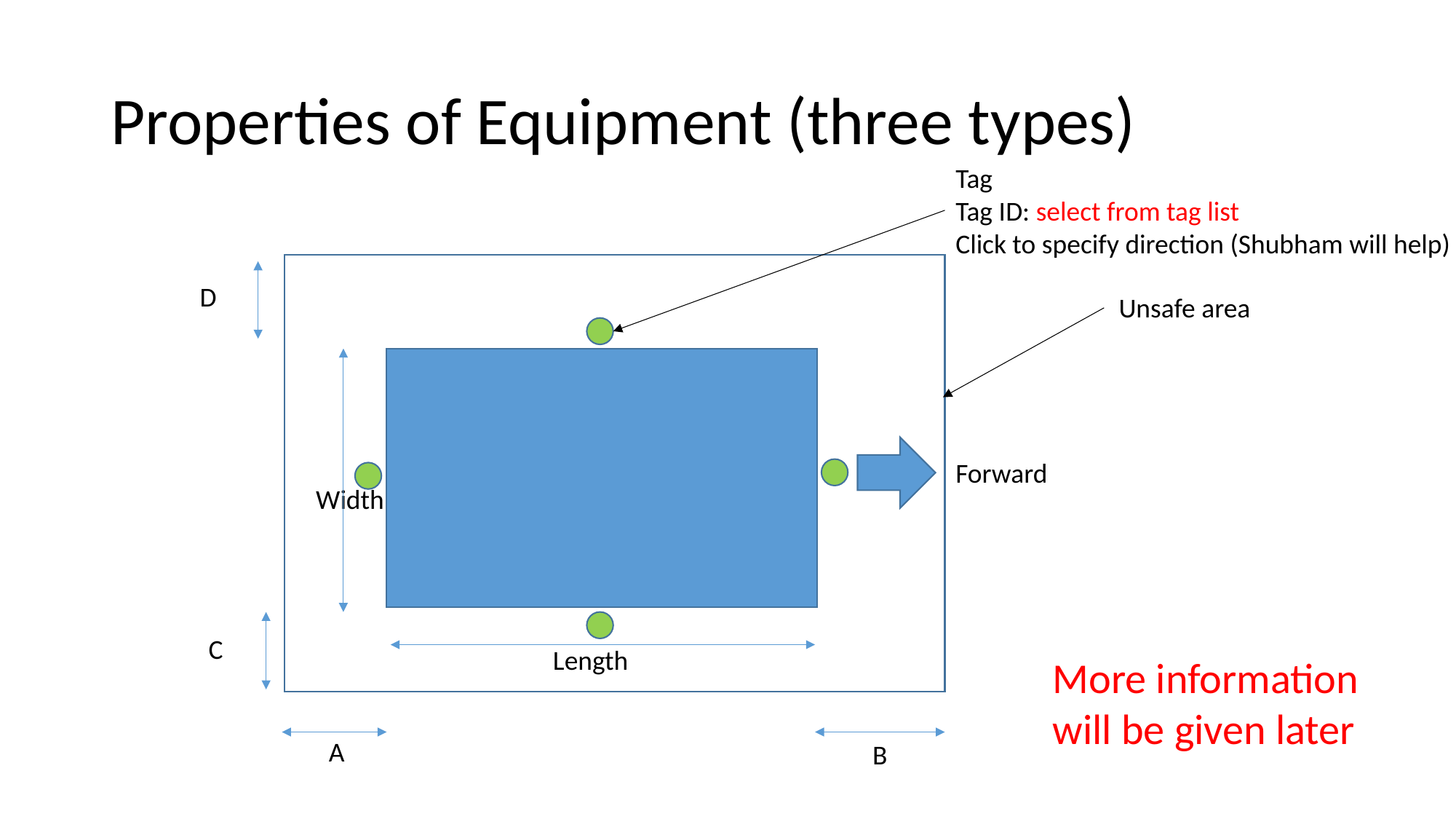

# Properties of Equipment (three types)
Tag
Tag ID: select from tag list
Click to specify direction (Shubham will help)

D
Unsafe area

Forward

Width

C
Length
More information will be given later
A
B